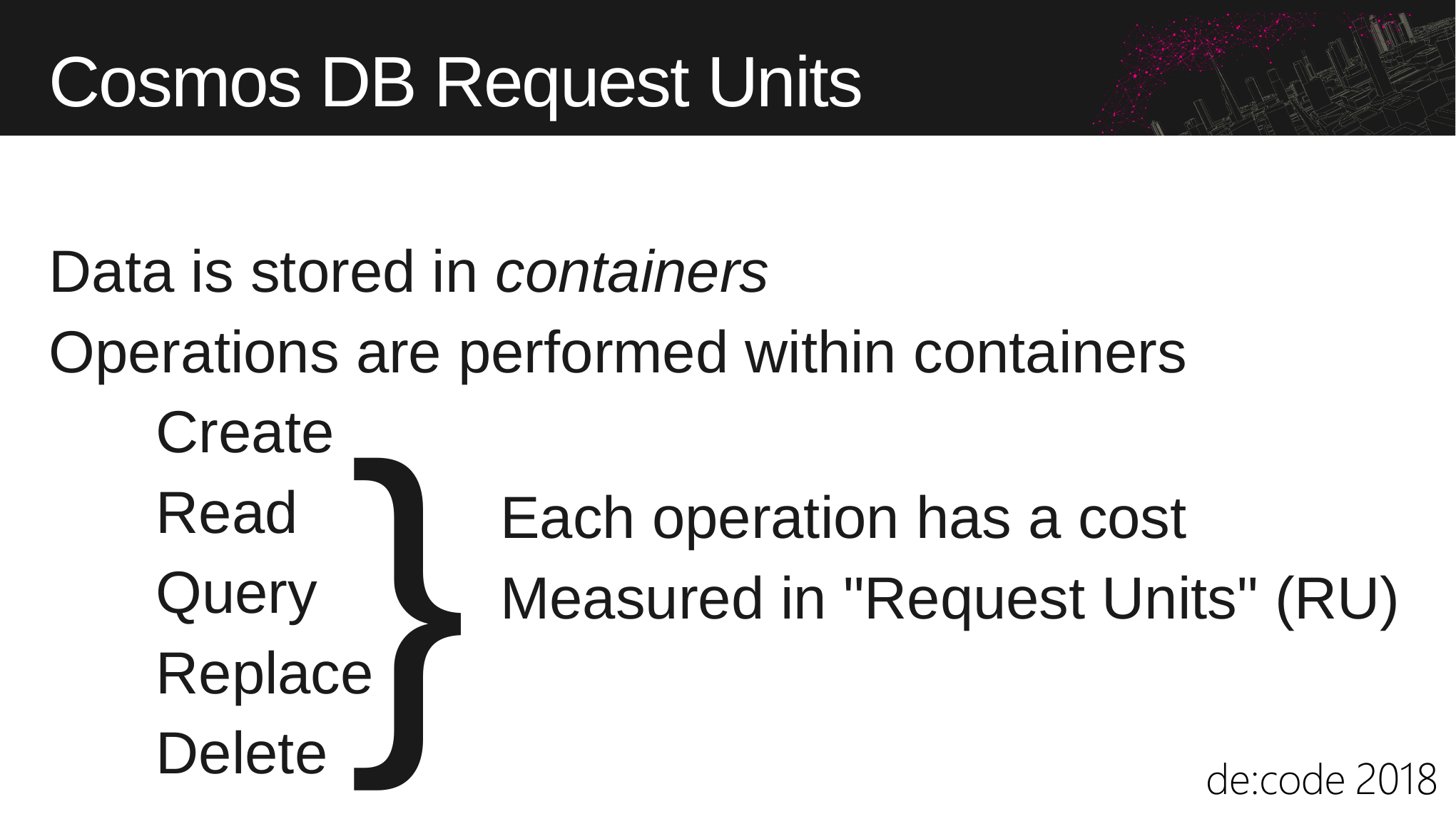

# Cosmos DB Request Units

Data is stored in containers
Operations are performed within containers
	Create
	Read
	Query
	Replace
	Delete
}
Each operation has a cost
Measured in "Request Units" (RU)